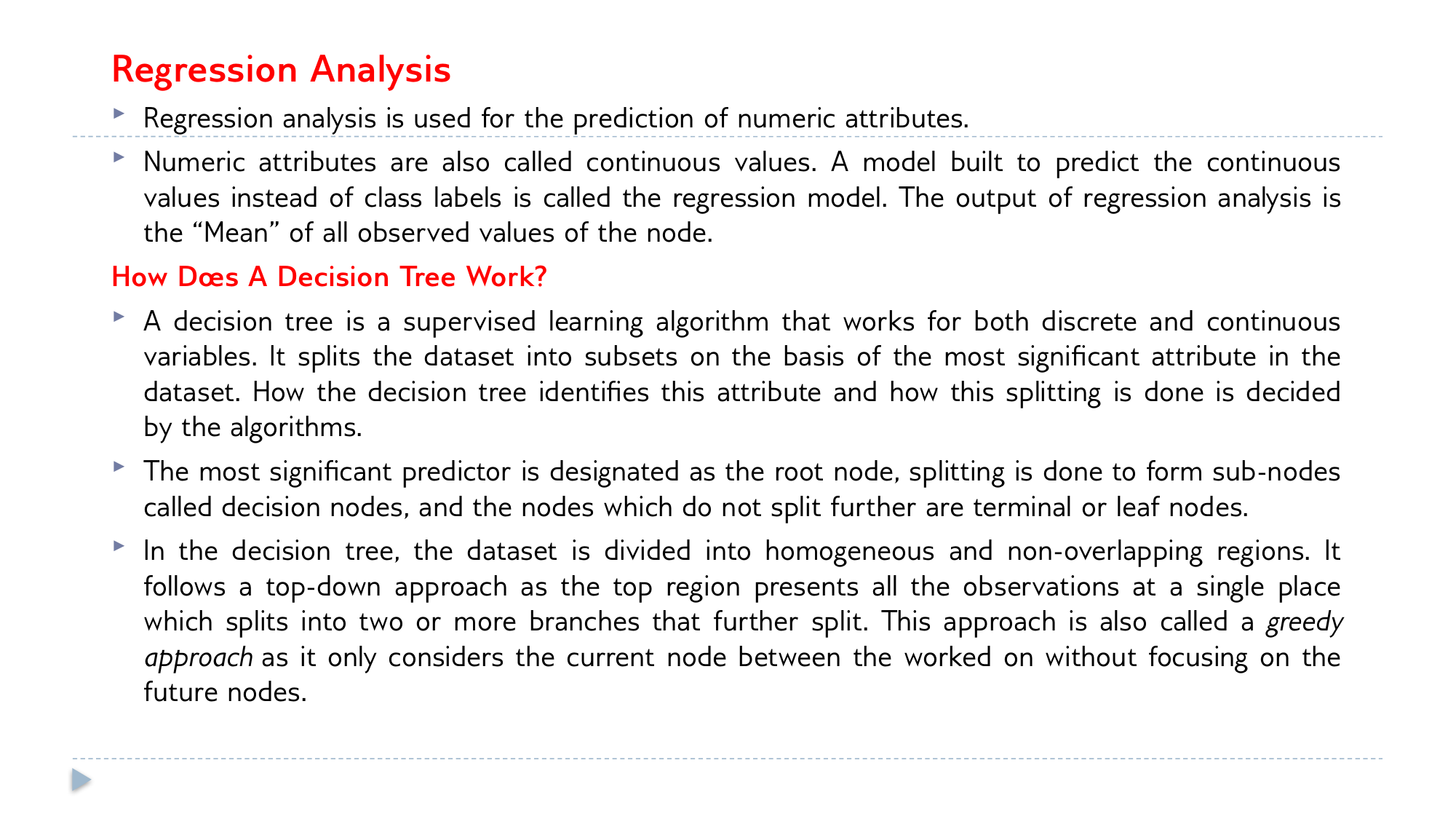

Regression Analysis
Regression analysis is used for the prediction of numeric attributes.
Numeric attributes are also called continuous values. A model built to predict the continuous values instead of class labels is called the regression model. The output of regression analysis is the “Mean” of all observed values of the node.
How Does A Decision Tree Work?
A decision tree is a supervised learning algorithm that works for both discrete and continuous variables. It splits the dataset into subsets on the basis of the most significant attribute in the dataset. How the decision tree identifies this attribute and how this splitting is done is decided by the algorithms.
The most significant predictor is designated as the root node, splitting is done to form sub-nodes called decision nodes, and the nodes which do not split further are terminal or leaf nodes.
In the decision tree, the dataset is divided into homogeneous and non-overlapping regions. It follows a top-down approach as the top region presents all the observations at a single place which splits into two or more branches that further split. This approach is also called a greedy approach as it only considers the current node between the worked on without focusing on the future nodes.